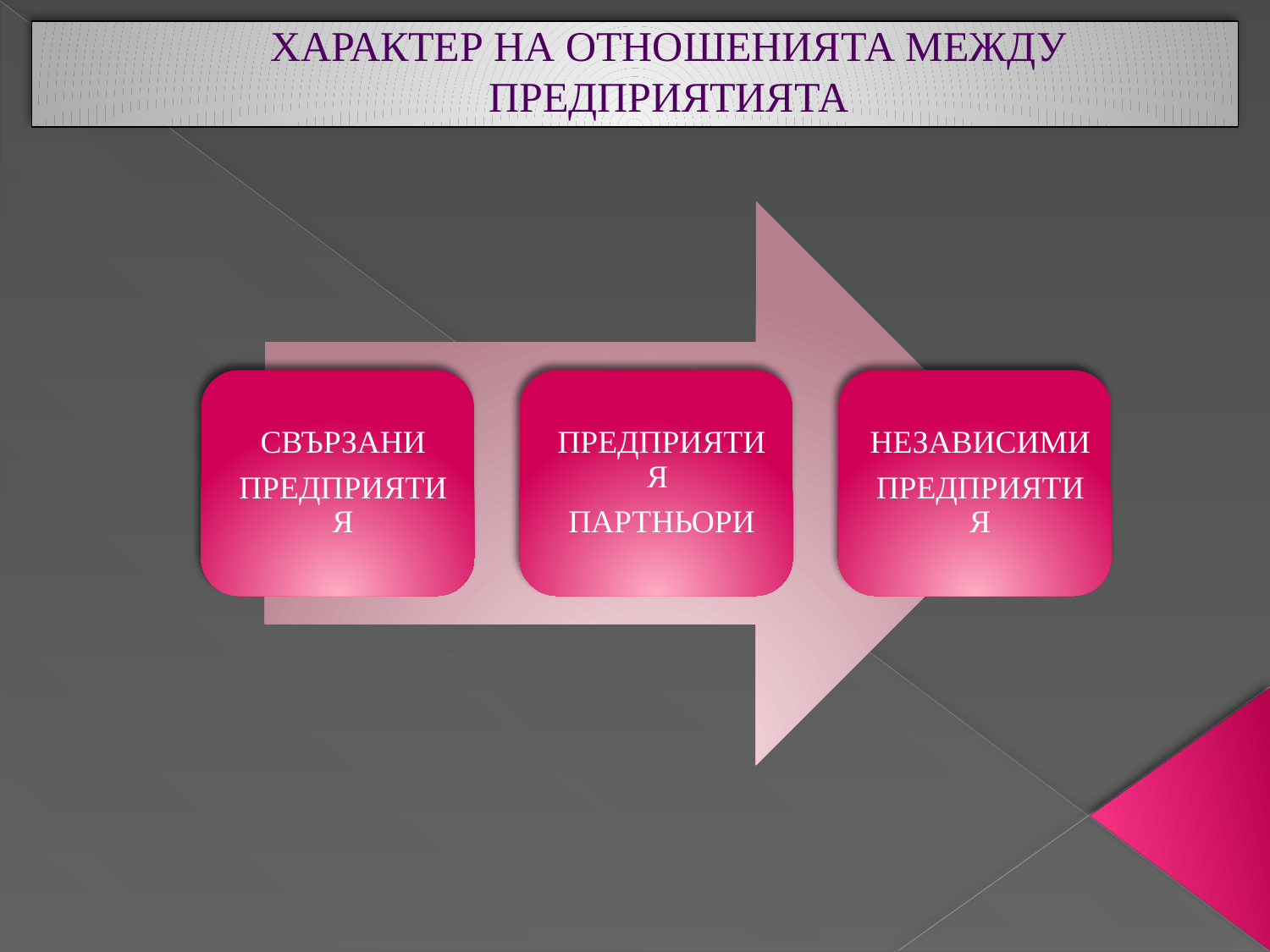

# ХАРАКТЕР НА ОТНОШЕНИЯТА МЕЖДУ ПРЕДПРИЯТИЯТА

СВЪРЗАНИ
ПРЕДПРИЯТИЯ
ПРЕДПРИЯТИЯ
ПАРТНЬОРИ
НЕЗАВИСИМИ
ПРЕДПРИЯТИЯ